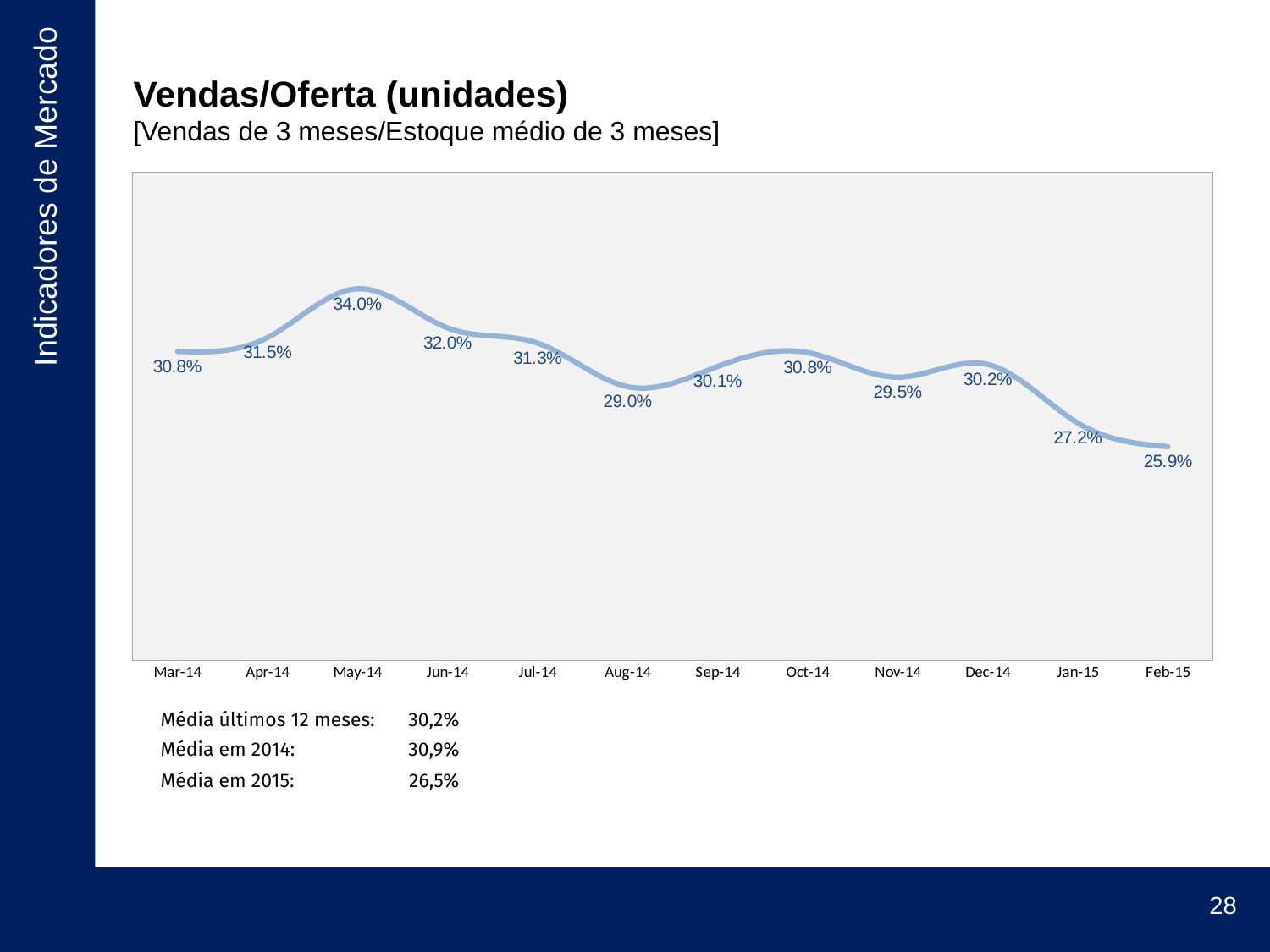

Vendas/Oferta (unidades)
[Vendas de 3 meses/Estoque médio de 3 meses]

### Chart

| Category |  |
|---|---|
| 41699 | 0.30828503901317705 |
| 41730 | 0.31541771711727373 |
| 41760 | 0.34043821247453515 |
| 41791 | 0.3202983653388351 |
| 41821 | 0.3125312152326891 |
| 41852 | 0.2901918316831683 |
| 41883 | 0.30063166416344445 |
| 41913 | 0.30768398736641717 |
| 41944 | 0.29508126251535877 |
| 41974 | 0.3015983297489037 |
| 42005 | 0.2715000617817867 |
| 42036 | 0.2594108243267247 |
| Média últimos 12 meses: | 30,2% |
| --- | --- |
| Média em 2014: | 30,9% |
| Média em 2015: | 26,5% |
28